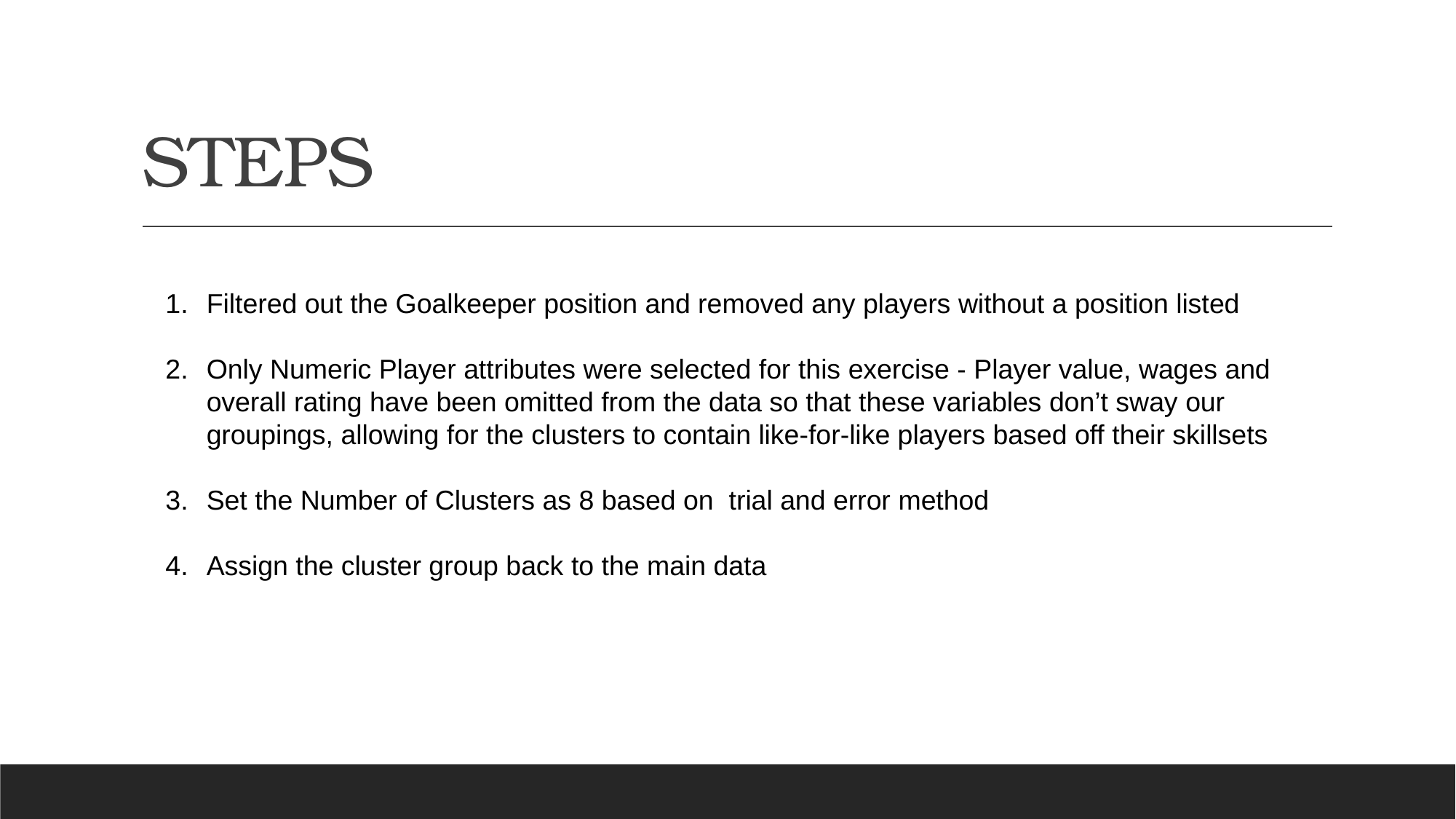

# STEPS
Filtered out the Goalkeeper position and removed any players without a position listed

Only Numeric Player attributes were selected for this exercise - Player value, wages and overall rating have been omitted from the data so that these variables don’t sway our groupings, allowing for the clusters to contain like-for-like players based off their skillsets

Set the Number of Clusters as 8 based on  trial and error method

Assign the cluster group back to the main data